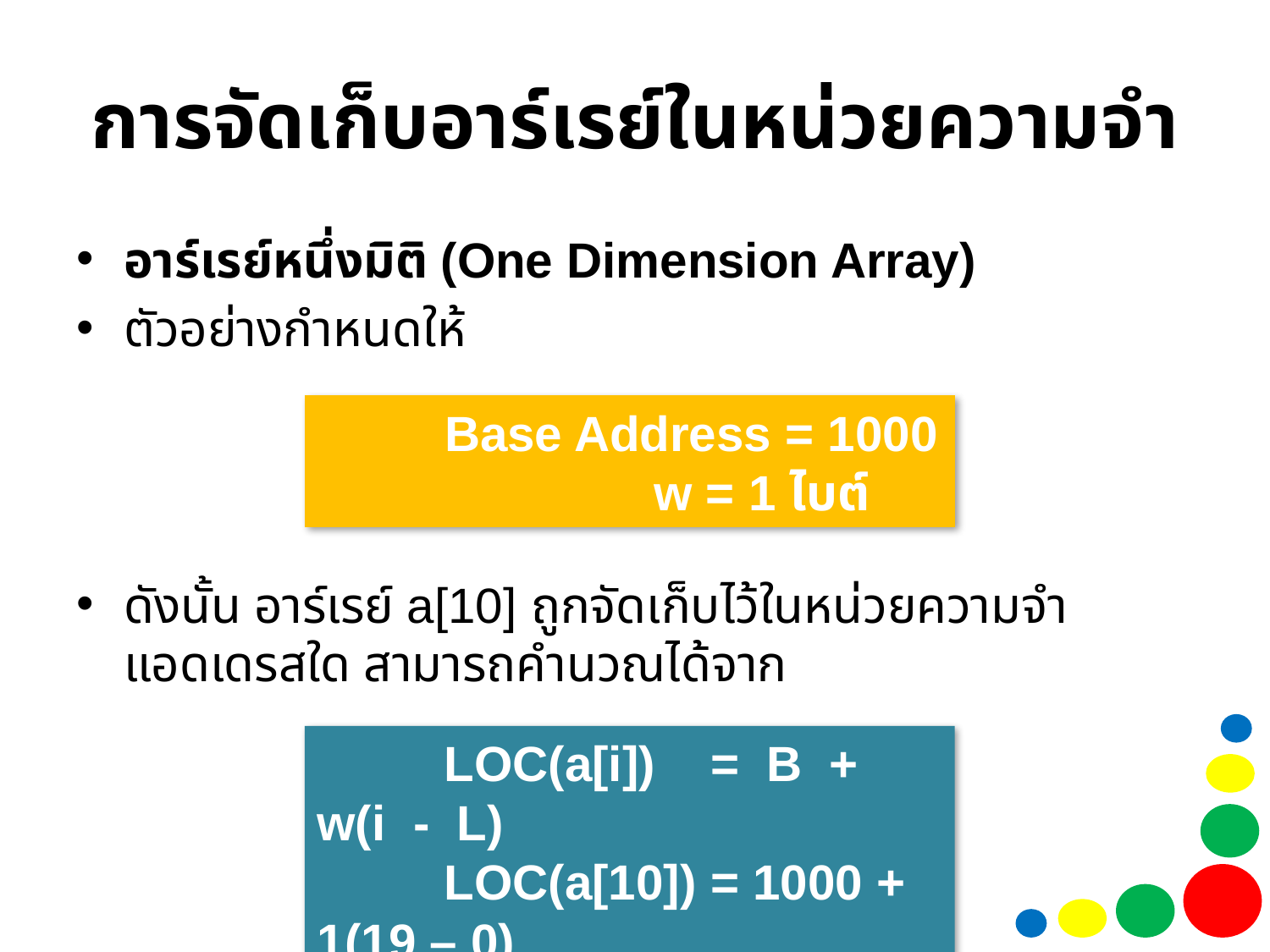

# การจัดเก็บอาร์เรย์ในหน่วยความจำ
อาร์เรย์หนึ่งมิติ (One Dimension Array)
ตัวอย่างกำหนดให้

ดังนั้น อาร์เรย์ a[10] ถูกจัดเก็บไว้ในหน่วยความจำแอดเดรสใด สามารถคำนวณได้จาก
	Base Address = 1000
		      w = 1 ไบต์

	LOC(a[i])    =  B  +  w(i  -  L)
	LOC(a[10]) = 1000 + 1(19 – 0)
		     = 1019